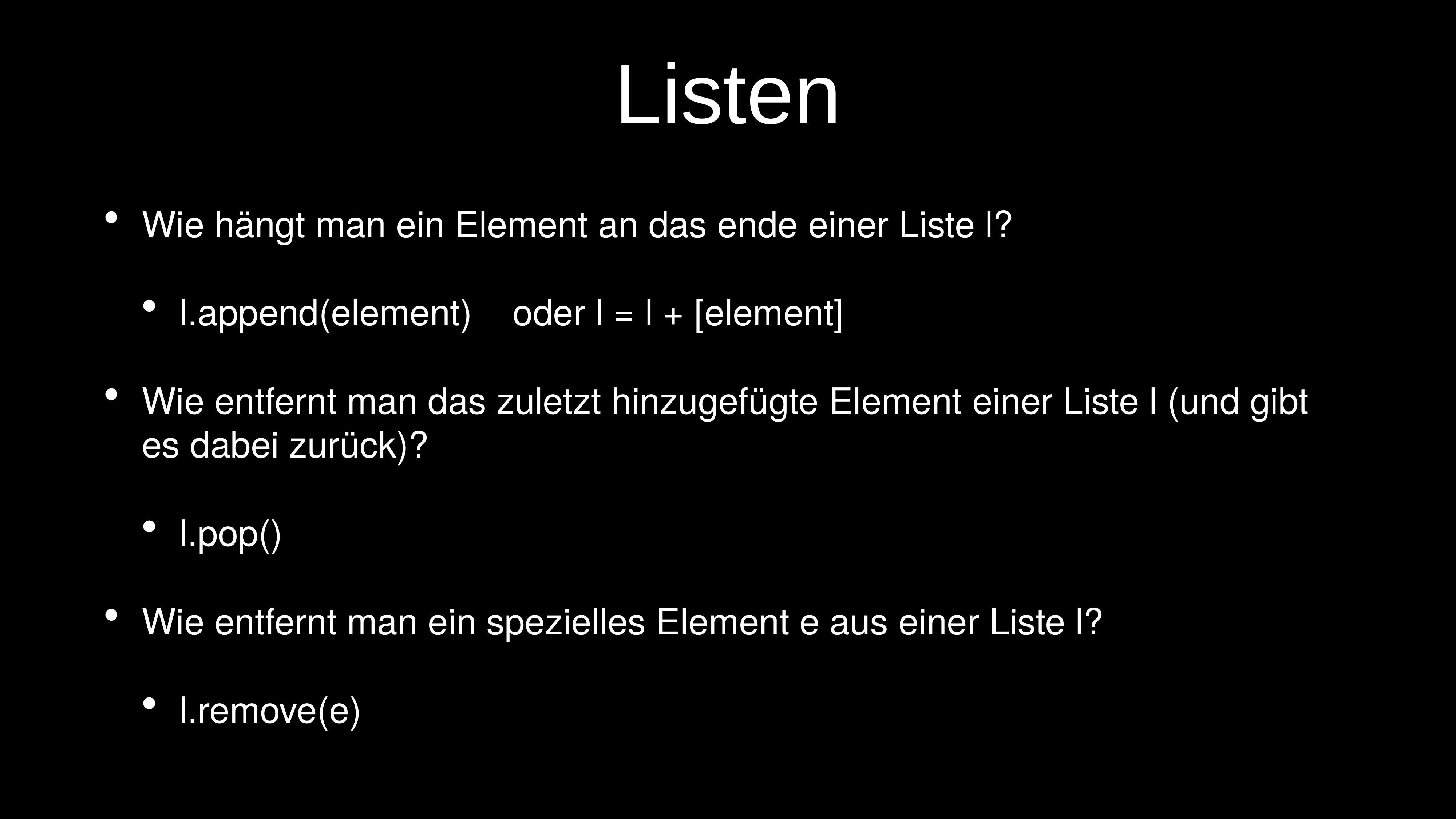

# Listen
Wie hängt man ein Element an das ende einer Liste l?
l.append(element)    oder l = l + [element]
Wie entfernt man das zuletzt hinzugefügte Element einer Liste l (und gibt es dabei zurück)?
l.pop()
Wie entfernt man ein spezielles Element e aus einer Liste l?
l.remove(e)